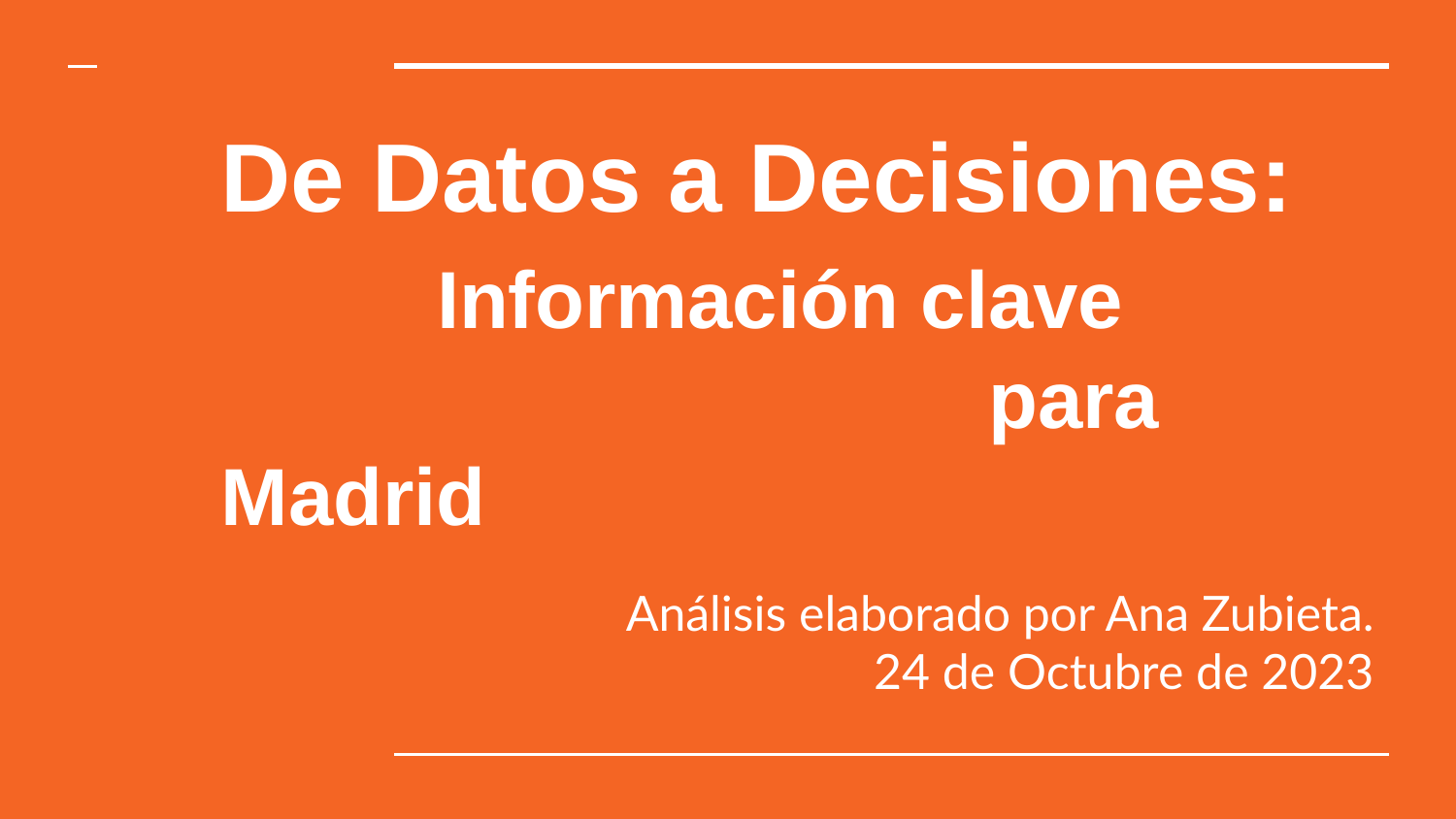

# De Datos a Decisiones:           Información clave
                                  para Madrid
Análisis elaborado por Ana Zubieta.
24 de Octubre de 2023